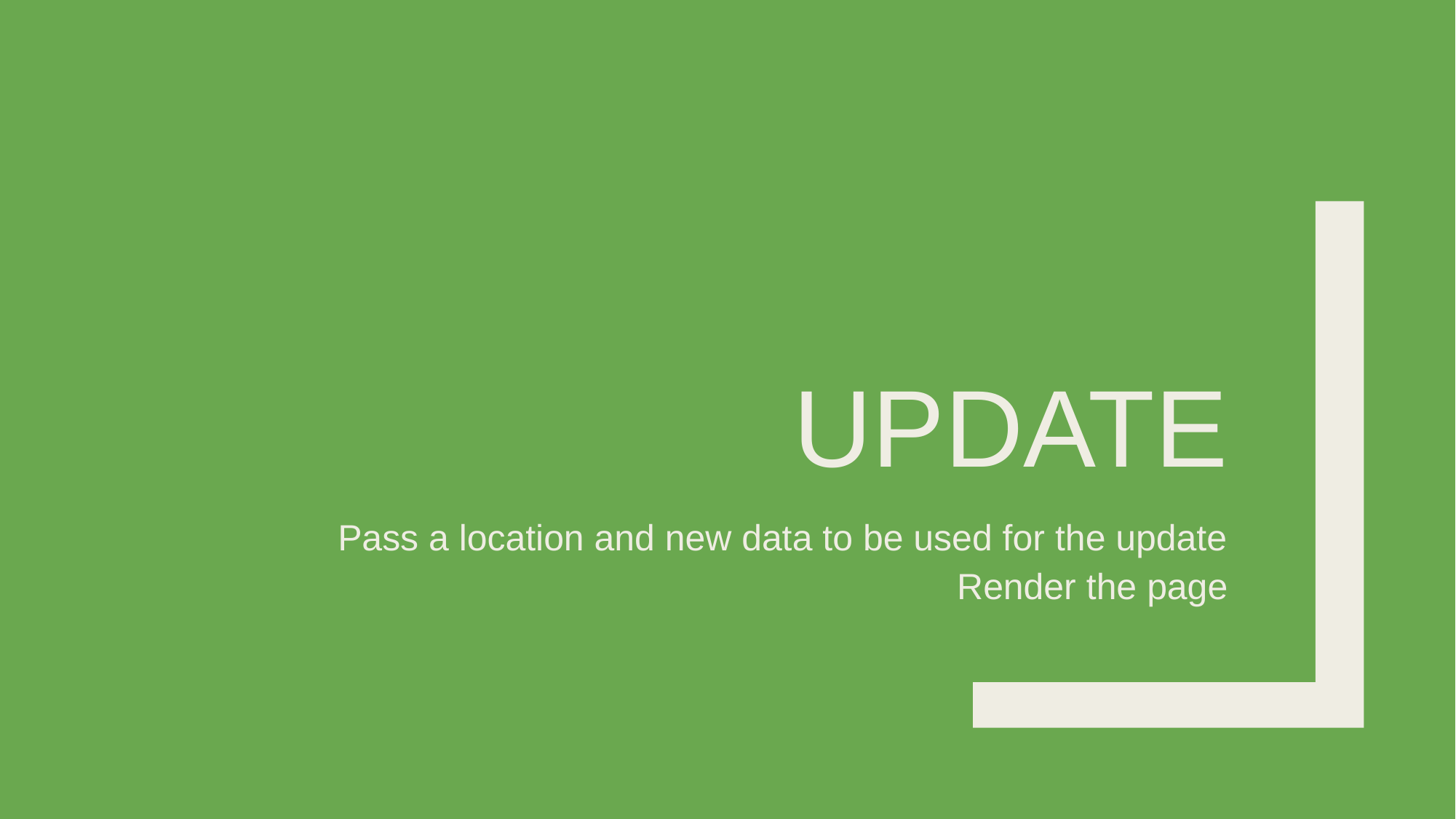

# UPDATE
Pass a location and new data to be used for the update
Render the page